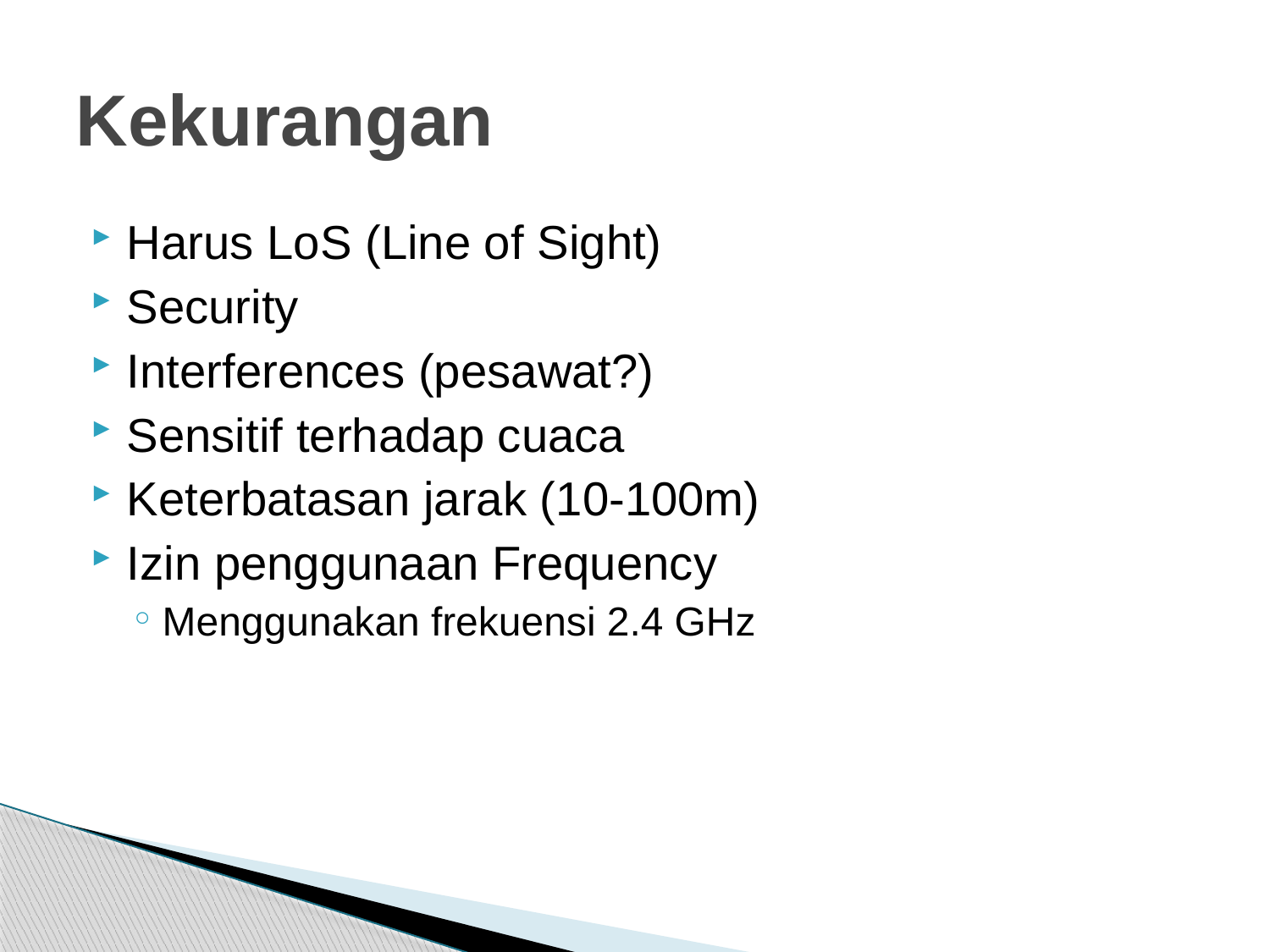

# Kekurangan
Harus LoS (Line of Sight)
Security
Interferences (pesawat?)
Sensitif terhadap cuaca
Keterbatasan jarak (10-100m)
Izin penggunaan Frequency
Menggunakan frekuensi 2.4 GHz